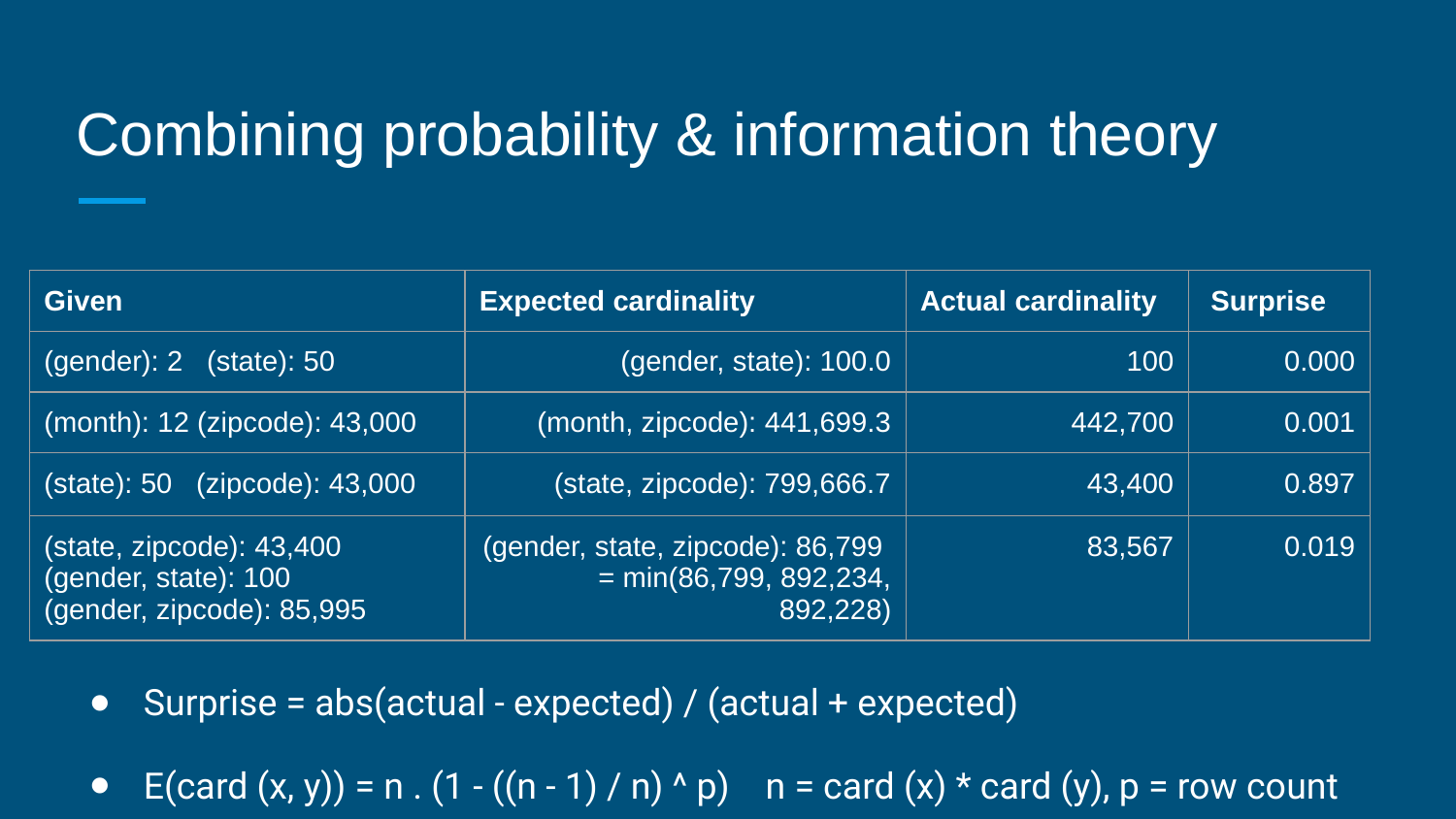

# Combining probability & information theory
| Given | Expected cardinality | Actual cardinality | Surprise |
| --- | --- | --- | --- |
| (gender): 2 (state): 50 | (gender, state): 100.0 | 100 | 0.000 |
| (month): 12 (zipcode): 43,000 | (month, zipcode): 441,699.3 | 442,700 | 0.001 |
| (state): 50 (zipcode): 43,000 | (state, zipcode): 799,666.7 | 43,400 | 0.897 |
| (state, zipcode): 43,400 (gender, state): 100 (gender, zipcode): 85,995 | (gender, state, zipcode): 86,799 = min(86,799, 892,234, 892,228) | 83,567 | 0.019 |
Surprise = abs(actual - expected) / (actual + expected)
E(card (x, y)) = n . (1 - ((n - 1) / n) ^ p)    n = card (x) * card (y), p = row count